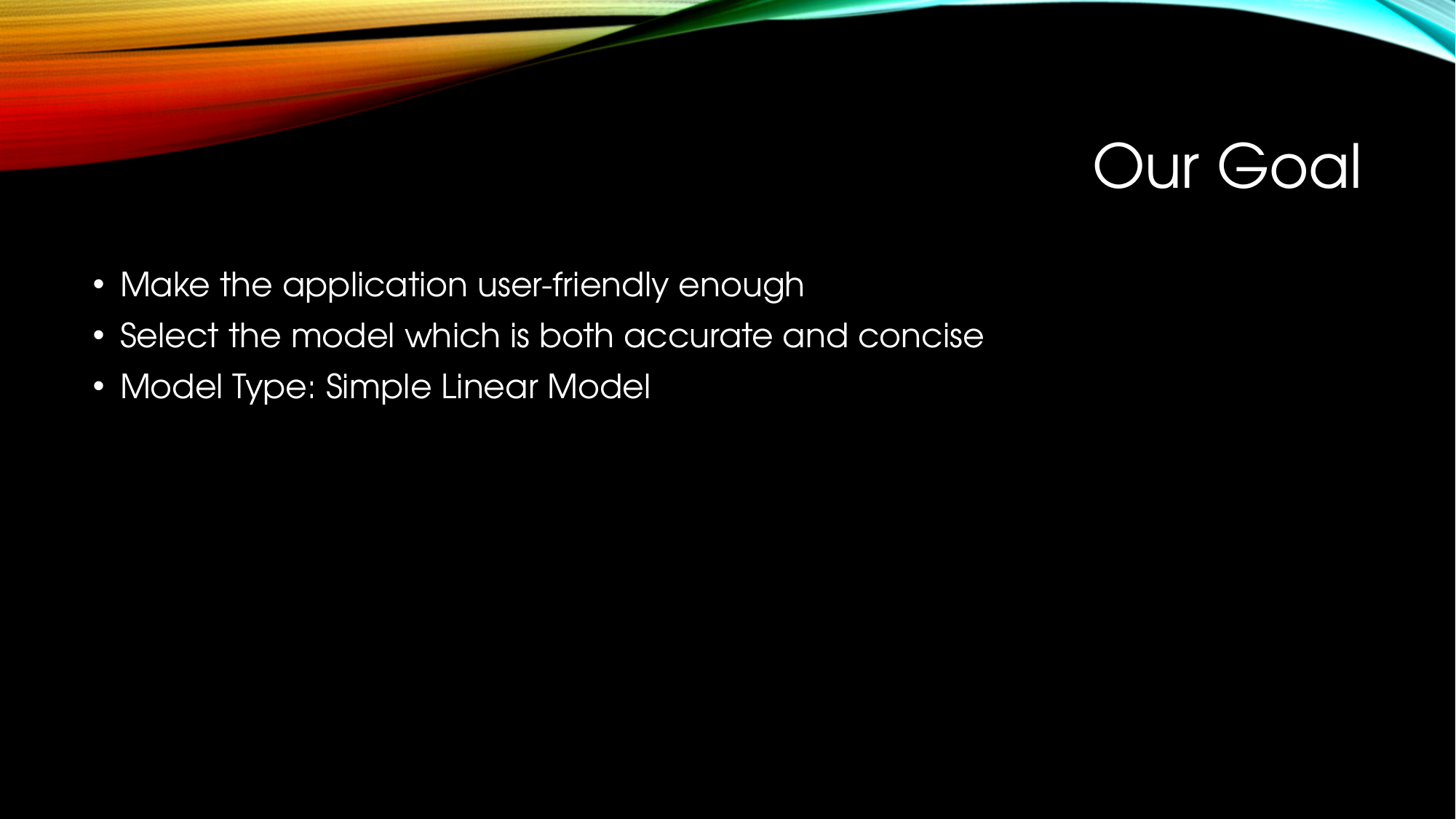

# Our Goal
Make the application user-friendly enough
Select the model which is both accurate and concise
Model Type: Simple Linear Model